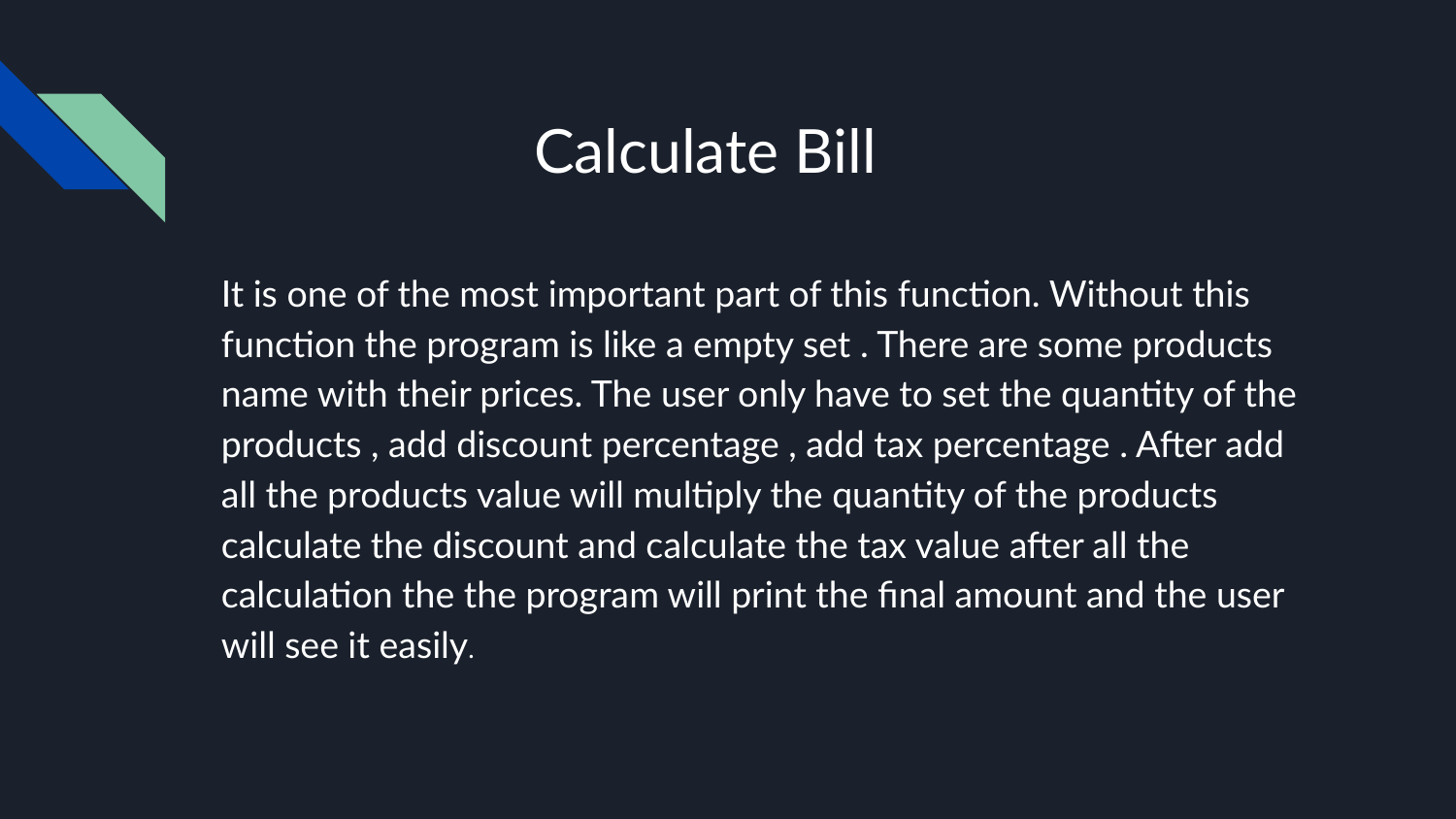

# Calculate Bill

It is one of the most important part of this function. Without this function the program is like a empty set . There are some products name with their prices. The user only have to set the quantity of the products , add discount percentage , add tax percentage . After add all the products value will multiply the quantity of the products calculate the discount and calculate the tax value after all the calculation the the program will print the final amount and the user will see it easily.